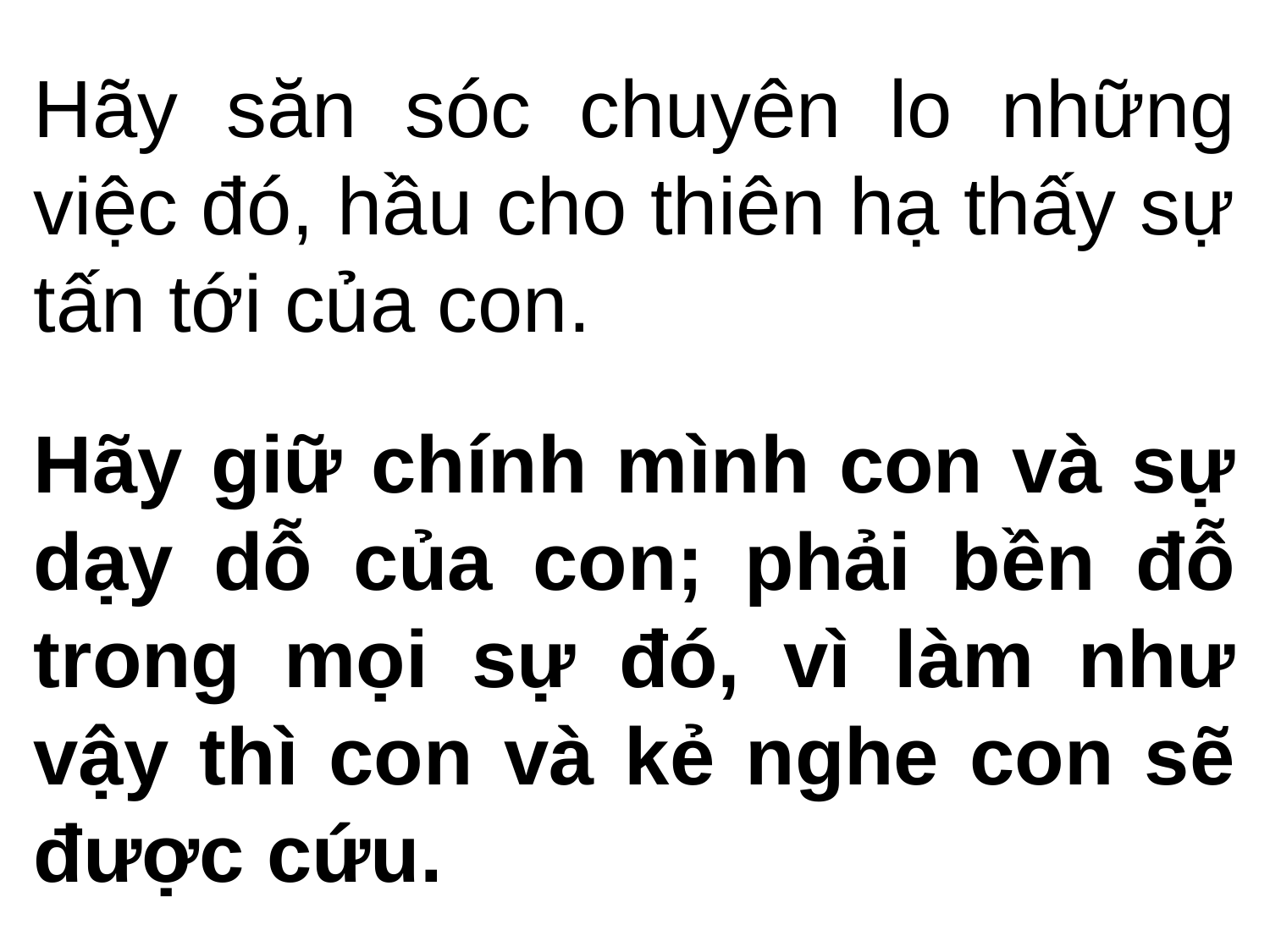

Hãy săn sóc chuyên lo những việc đó, hầu cho thiên hạ thấy sự tấn tới của con.

Hãy giữ chính mình con và sự dạy dỗ của con; phải bền đỗ trong mọi sự đó, vì làm như vậy thì con và kẻ nghe con sẽ được cứu.